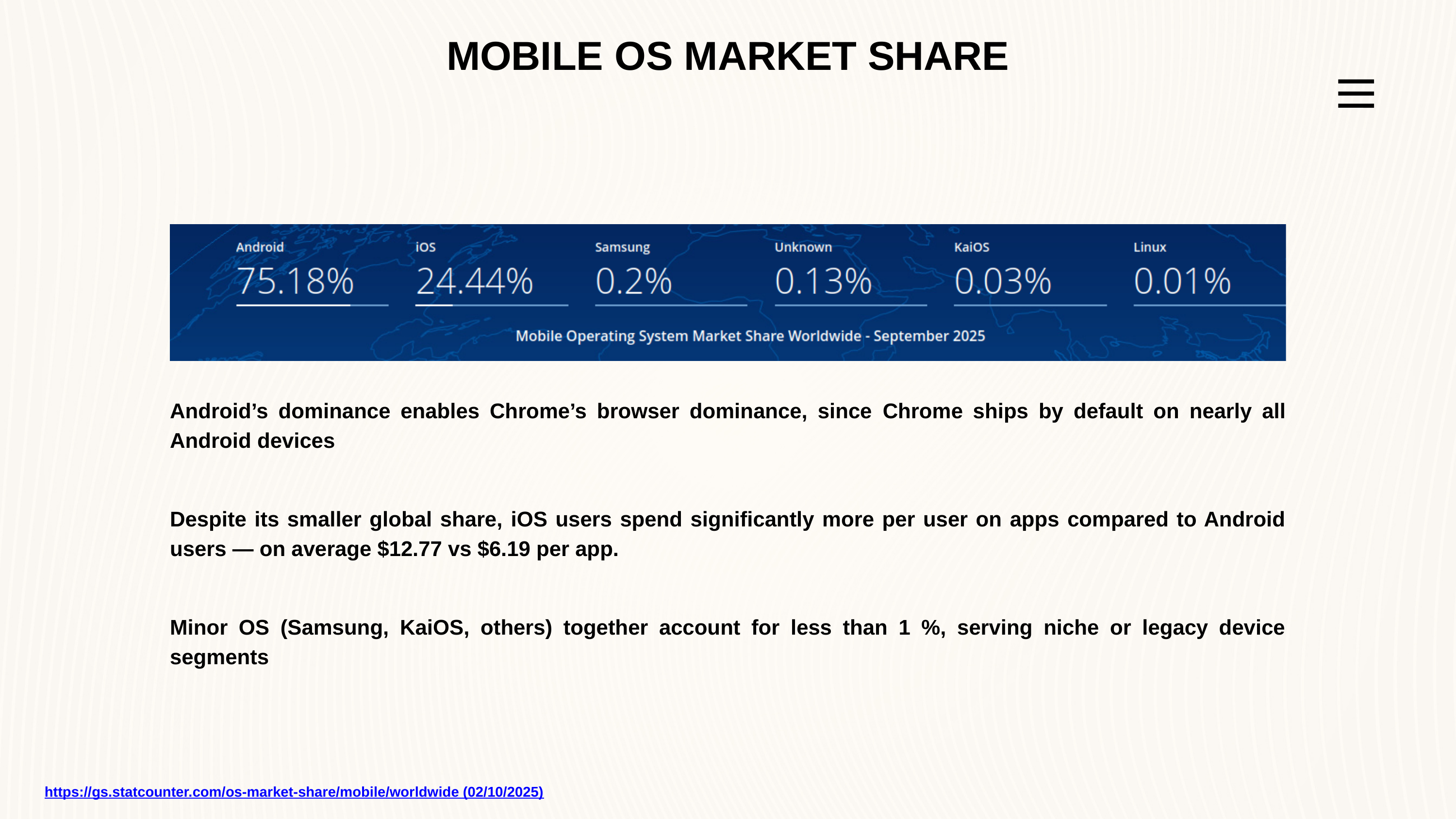

MOBILE OS MARKET SHARE

Android’s dominance enables Chrome’s browser dominance, since Chrome ships by default on nearly all Android devices
Despite its smaller global share, iOS users spend significantly more per user on apps compared to Android users — on average $12.77 vs $6.19 per app.
Minor OS (Samsung, KaiOS, others) together account for less than 1 %, serving niche or legacy device segments
https://gs.statcounter.com/os-market-share/mobile/worldwide (02/10/2025)